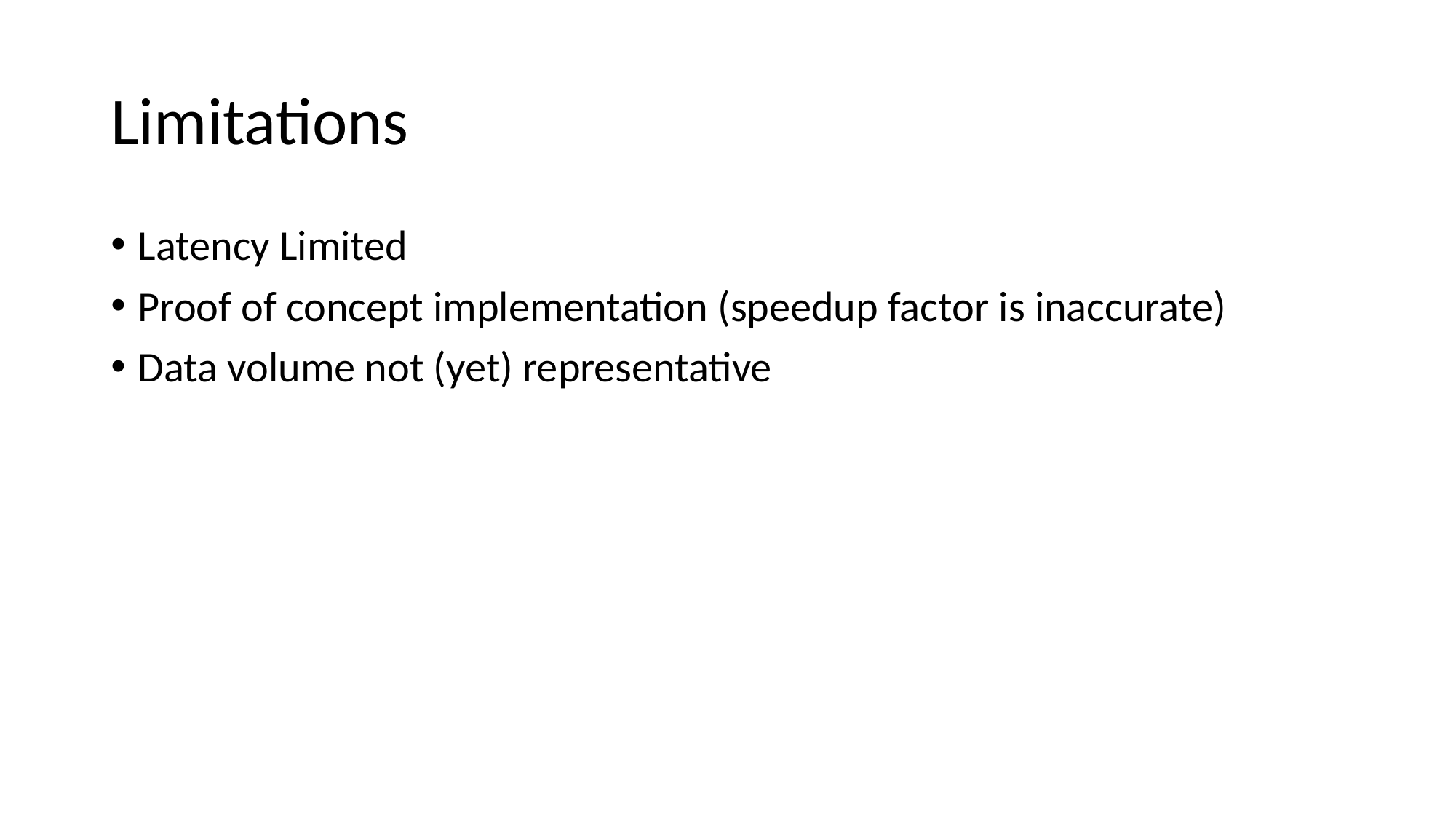

# Limitations
Latency Limited
Proof of concept implementation (speedup factor is inaccurate)
Data volume not (yet) representative